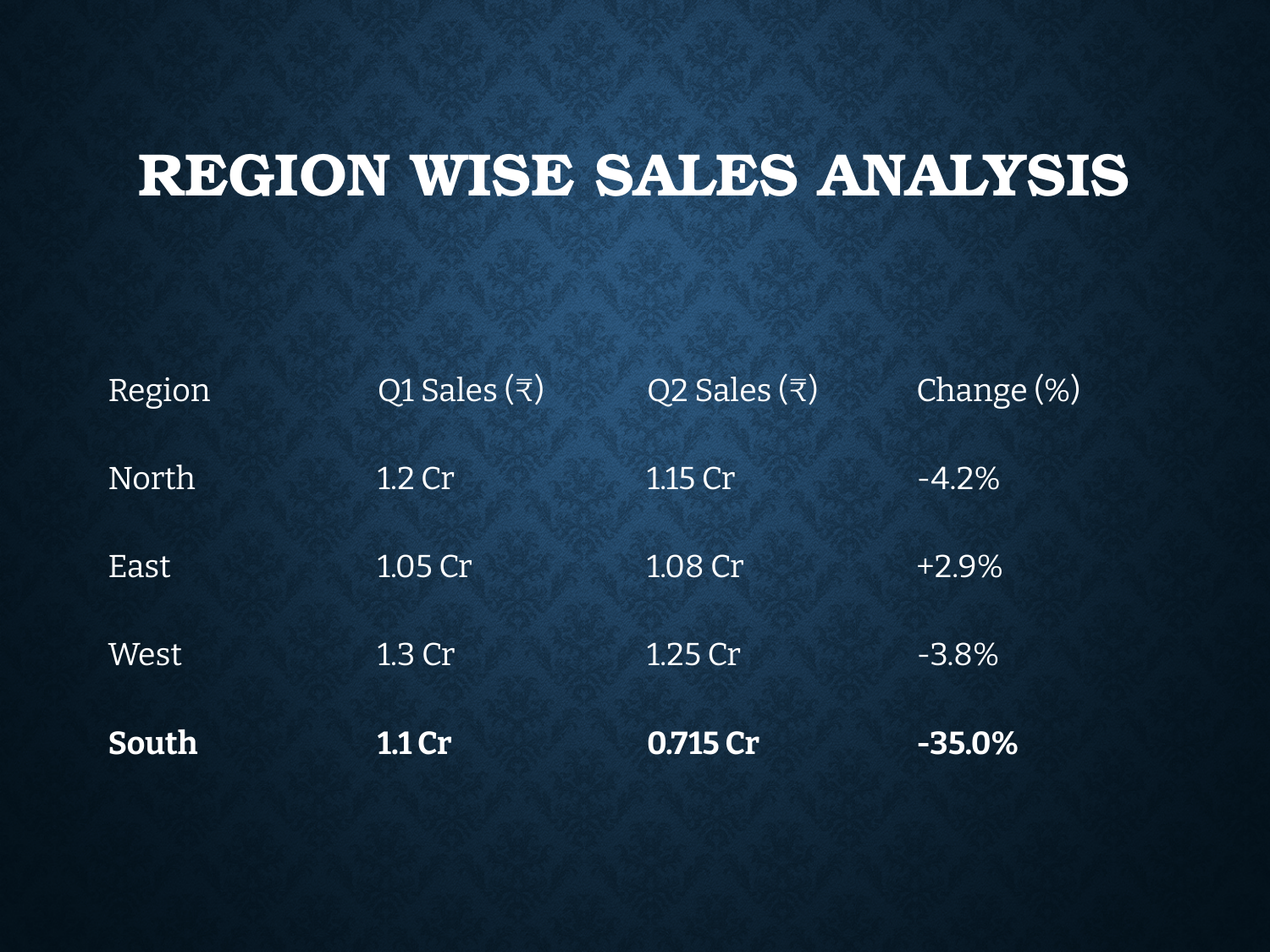

# Region wise sales analysis
| Region | Q1 Sales (₹) | Q2 Sales (₹) | Change (%) |
| --- | --- | --- | --- |
| North | 1.2 Cr | 1.15 Cr | -4.2% |
| East | 1.05 Cr | 1.08 Cr | +2.9% |
| West | 1.3 Cr | 1.25 Cr | -3.8% |
| South | 1.1 Cr | 0.715 Cr | -35.0% |